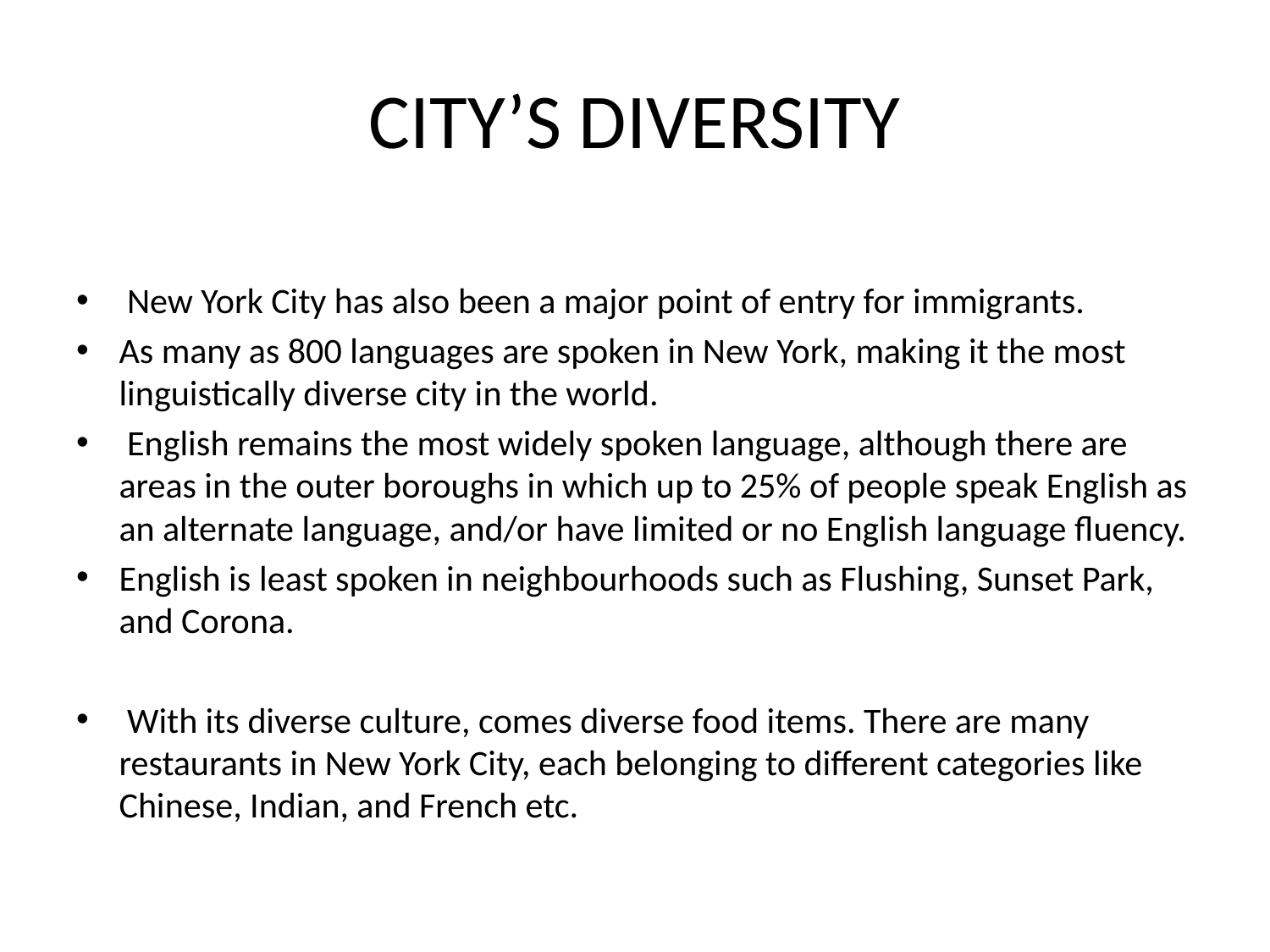

# CITY’S DIVERSITY

 New York City has also been a major point of entry for immigrants.
As many as 800 languages are spoken in New York, making it the most linguistically diverse city in the world.
 English remains the most widely spoken language, although there are areas in the outer boroughs in which up to 25% of people speak English as an alternate language, and/or have limited or no English language fluency.
English is least spoken in neighbourhoods such as Flushing, Sunset Park, and Corona.

 With its diverse culture, comes diverse food items. There are many restaurants in New York City, each belonging to different categories like Chinese, Indian, and French etc.